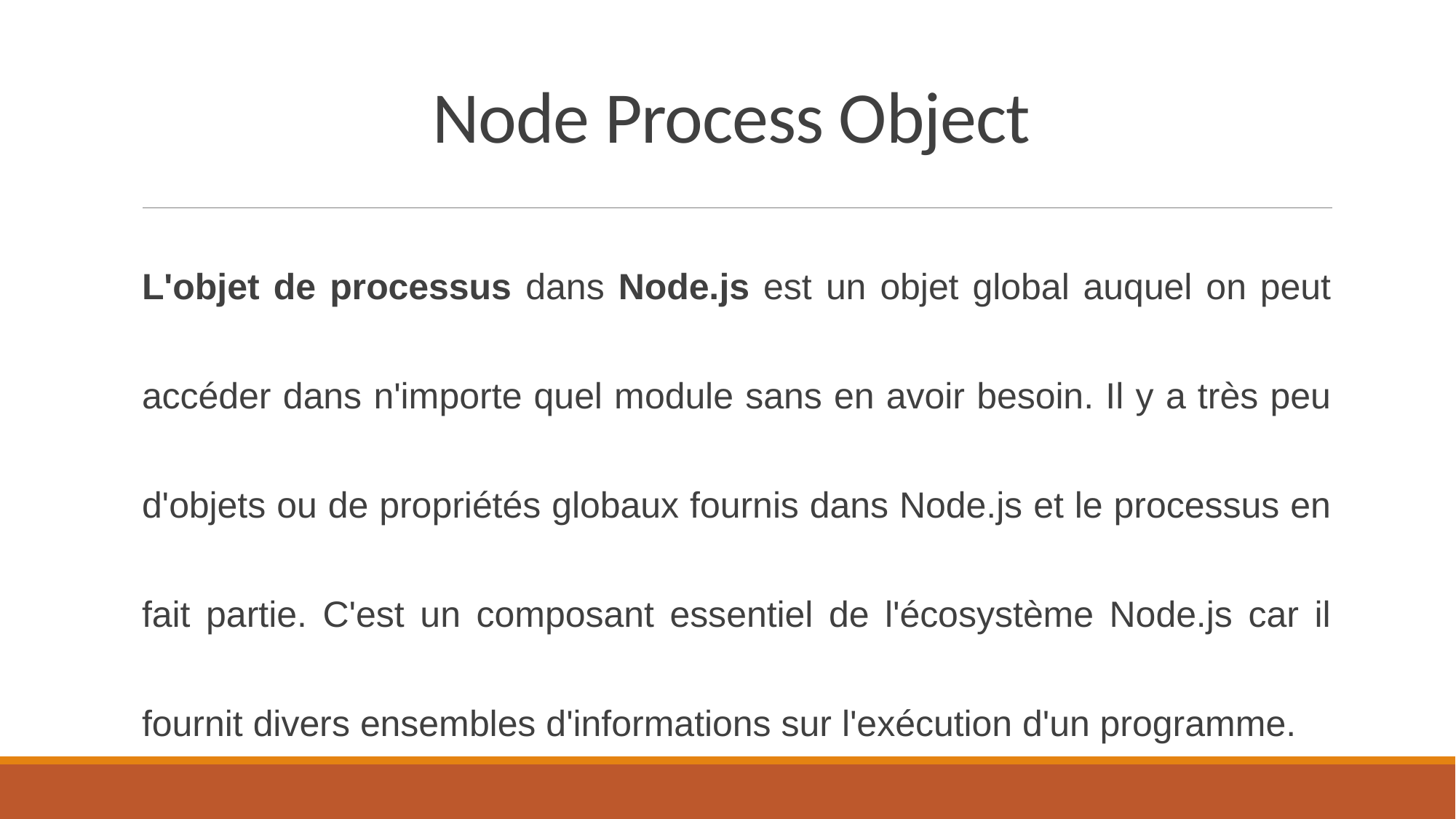

# Node Process Object
L'objet de processus dans Node.js est un objet global auquel on peut accéder dans n'importe quel module sans en avoir besoin. Il y a très peu d'objets ou de propriétés globaux fournis dans Node.js et le processus en fait partie. C'est un composant essentiel de l'écosystème Node.js car il fournit divers ensembles d'informations sur l'exécution d'un programme.